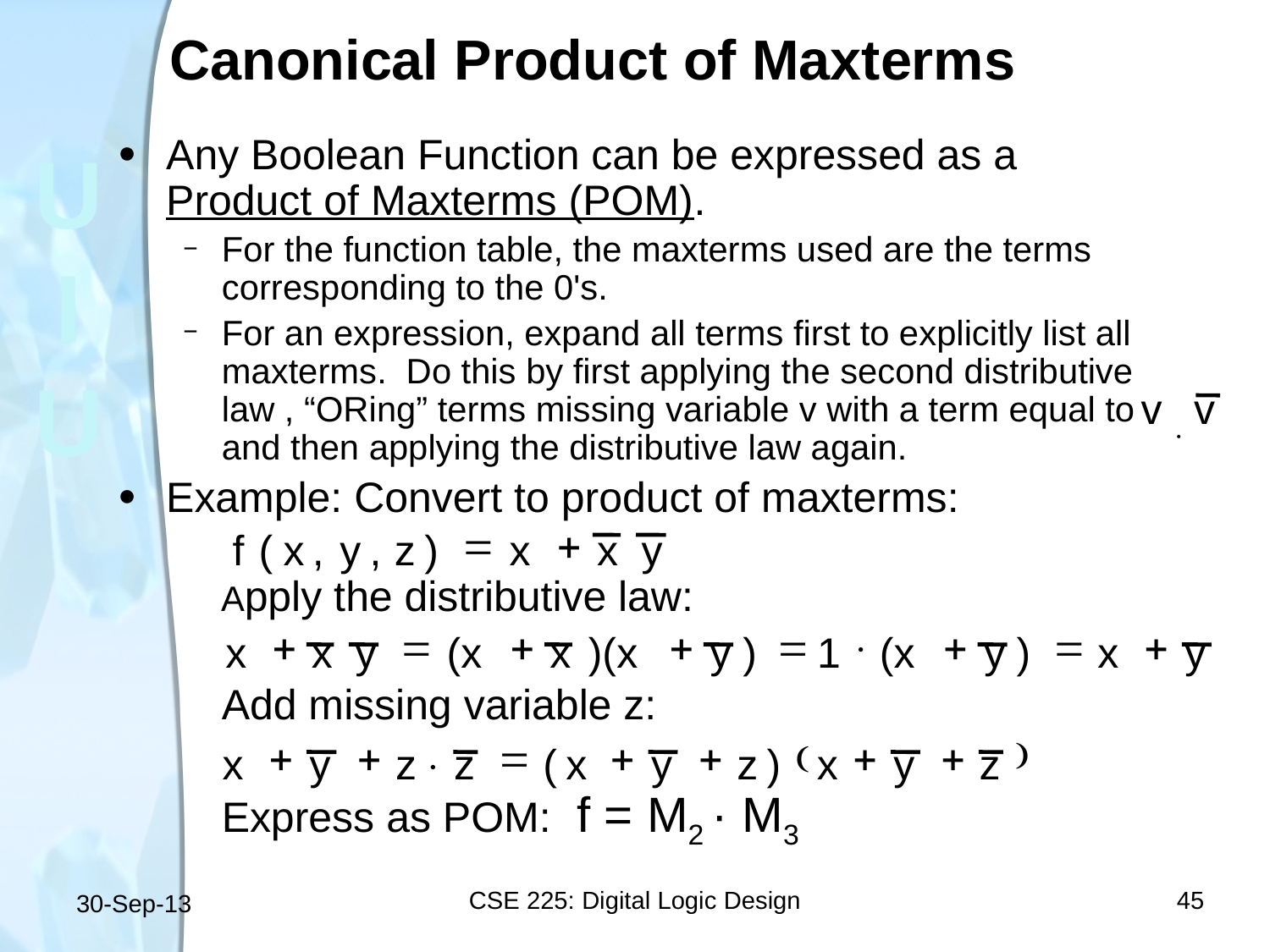

# Canonical Product of Maxterms
Any Boolean Function can be expressed as a Product of Maxterms (POM).
For the function table, the maxterms used are the terms corresponding to the 0's.
For an expression, expand all terms first to explicitly list all maxterms.  Do this by first applying the second distributive law , “ORing” terms missing variable v with a term equal to  and then applying the distributive law again.
Example: Convert to product of maxterms:

    Apply the distributive law:

	Add missing variable z:

	Express as POM:  f = M2 · M3
⋅
v
v

=
+
f
(
x
,
y
,
z
)
x
x
y

+
=
+
+
=
⋅
+
=
+
x
x

y

(x
x
)(x
y
)

1

(x
y
)

x
y

+
+
=
+
+
+
+
)
(
x
y
z
z
(
x
y
z
)
x
y
z
⋅

CSE 225: Digital Logic Design
45
30-Sep-13